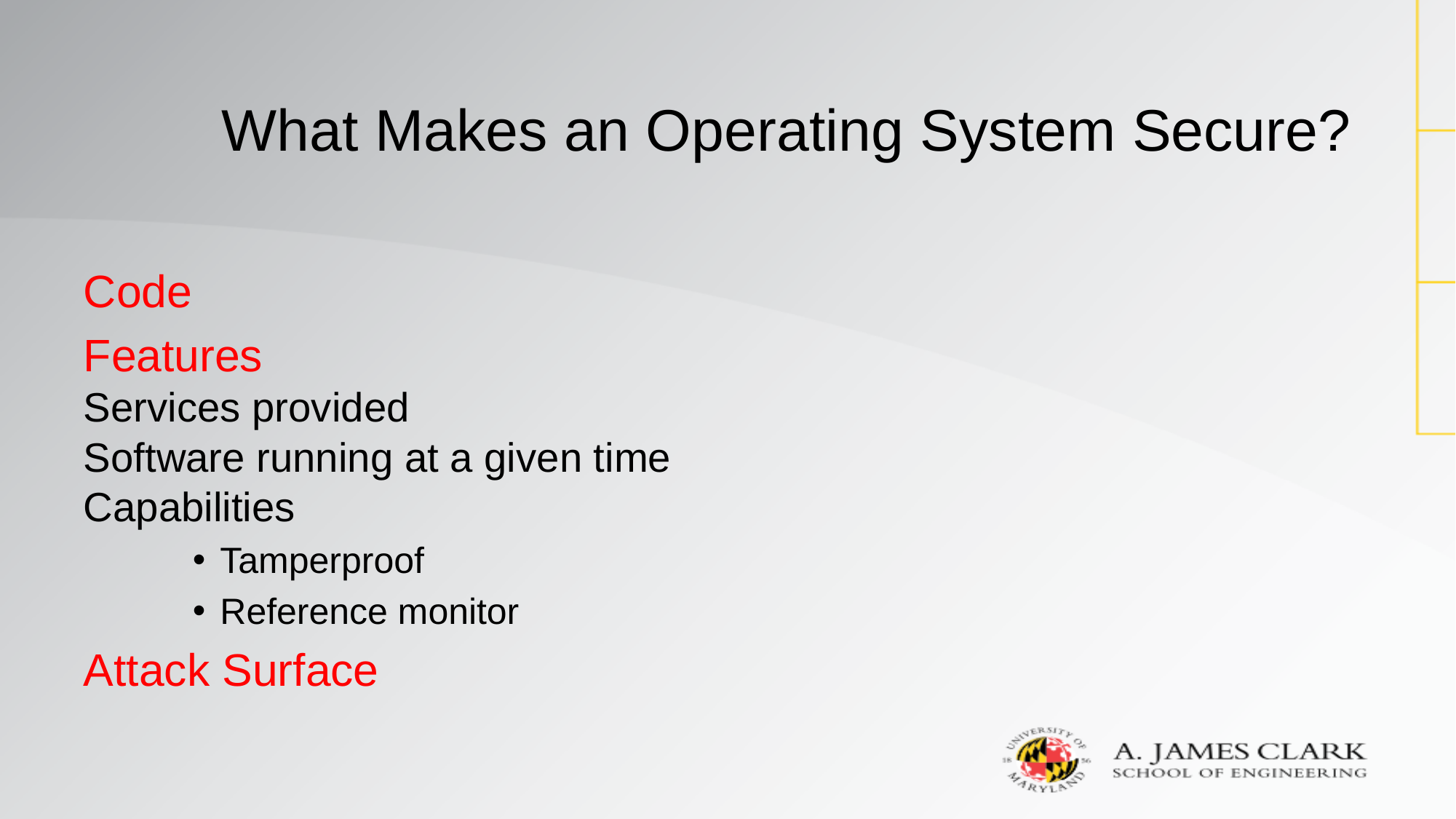

# What Makes an Operating System Secure?
Code
Features
Services provided
Software running at a given time
Capabilities
Tamperproof
Reference monitor
Attack Surface